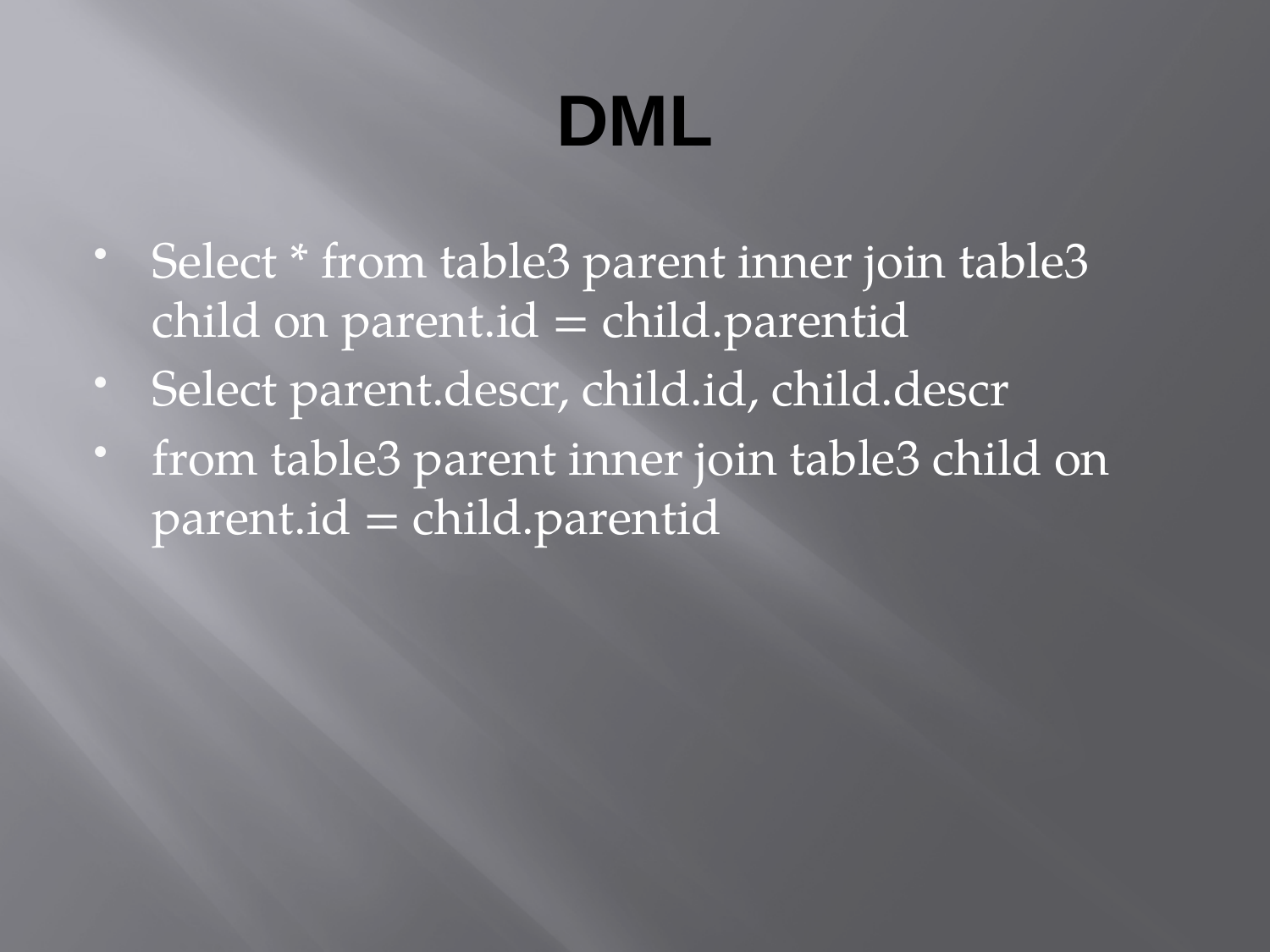

# DML
Select * from table3 parent inner join table3 child on parent.id = child.parentid
Select parent.descr, child.id, child.descr
from table3 parent inner join table3 child on parent.id = child.parentid